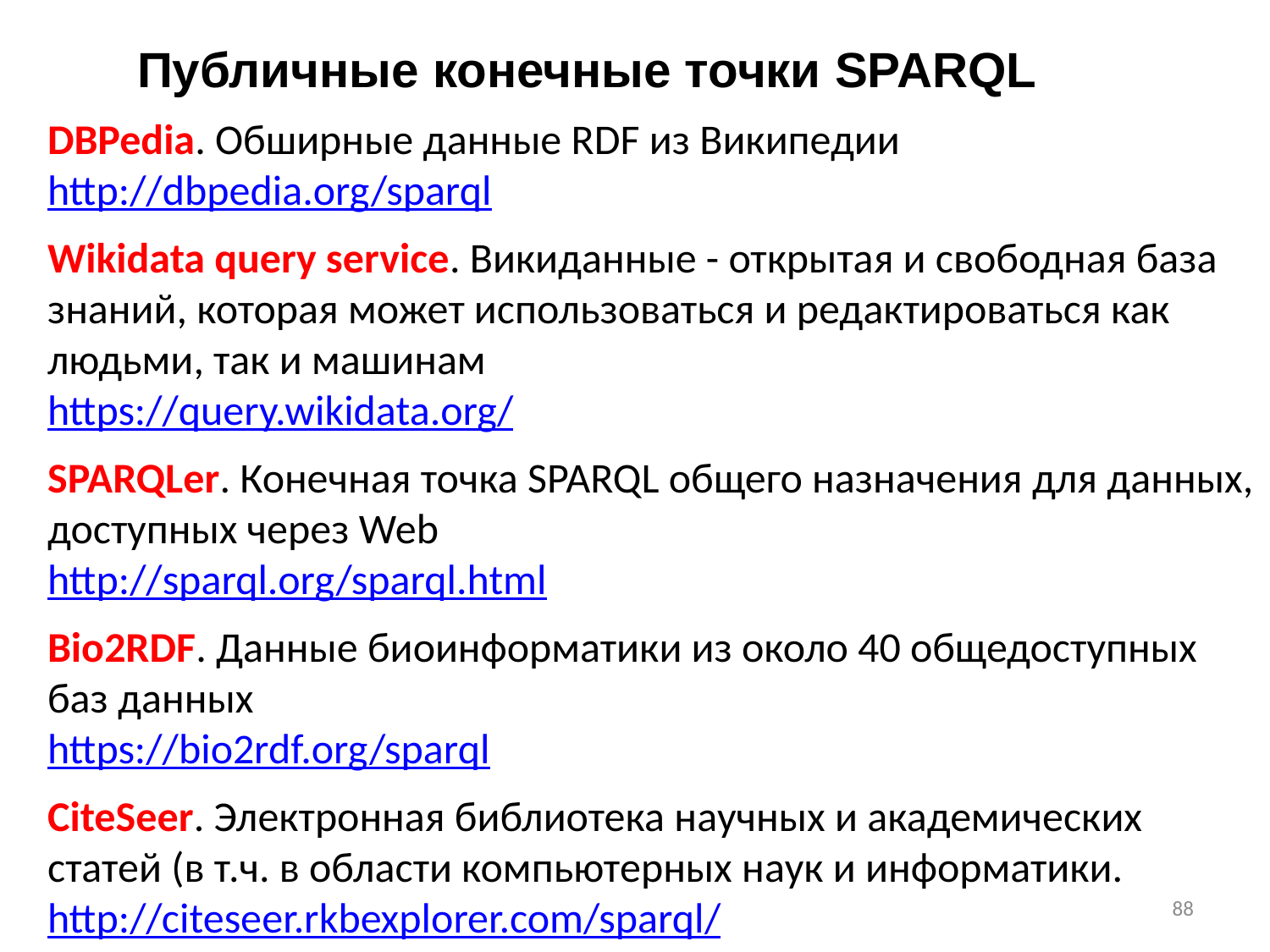

Публичные конечные точки SPARQL
DBPedia. Обширные данные RDF из Википедии
http://dbpedia.org/sparql

Wikidata query service. Викиданные - открытая и свободная база знаний, которая может использоваться и редактироваться как людьми, так и машинам
https://query.wikidata.org/

SPARQLer. Конечная точка SPARQL общего назначения для данных, доступных через Web
http://sparql.org/sparql.html

Bio2RDF. Данные биоинформатики из около 40 общедоступных баз данных
https://bio2rdf.org/sparql

CiteSeer. Электронная библиотека научных и академических статей (в т.ч. в области компьютерных наук и информатики.
http://citeseer.rkbexplorer.com/sparql/

88